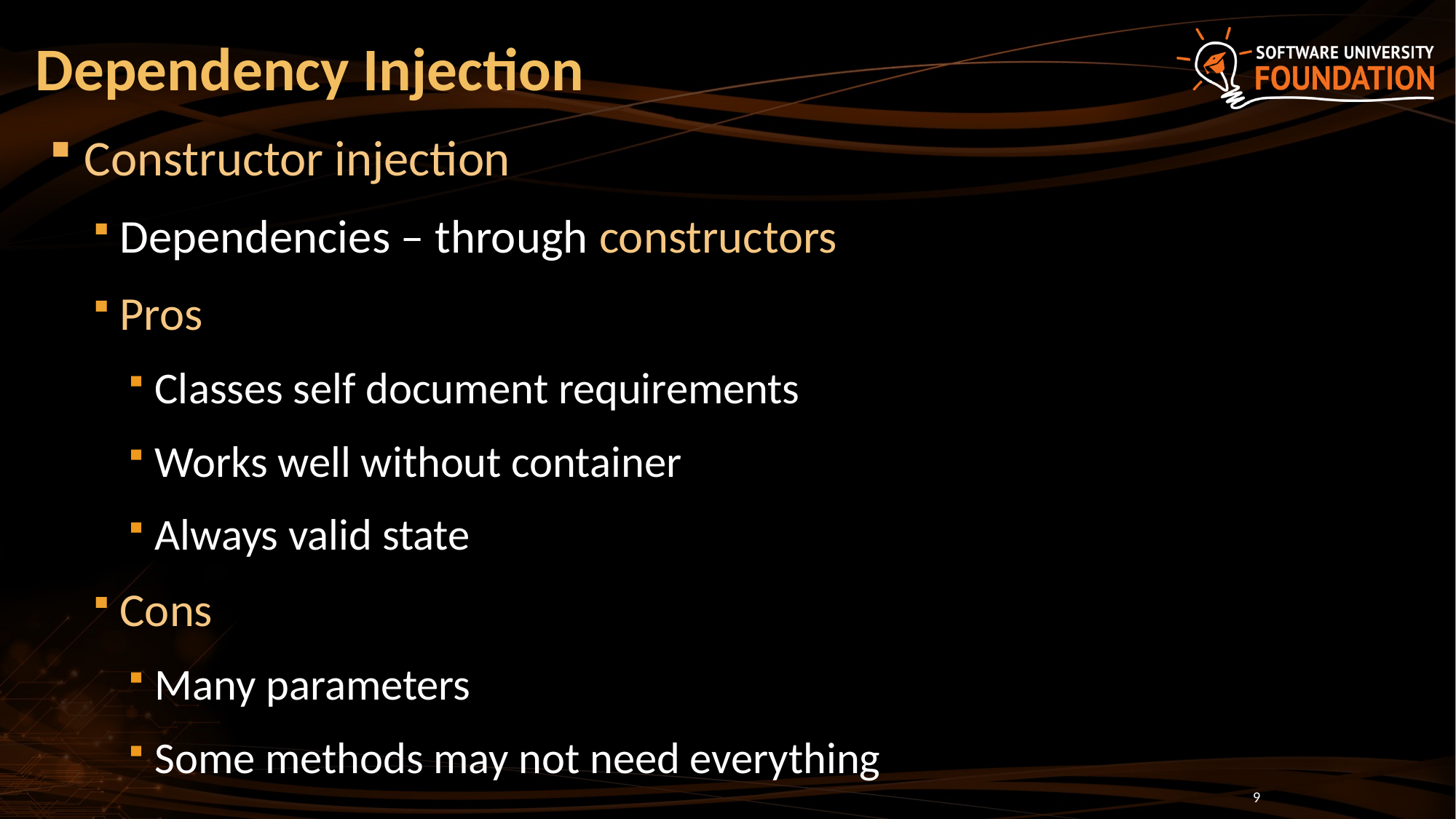

# Dependency Injection
Constructor injection
Dependencies – through constructors
Pros
Classes self document requirements
Works well without container
Always valid state
Cons
Many parameters
Some methods may not need everything

9